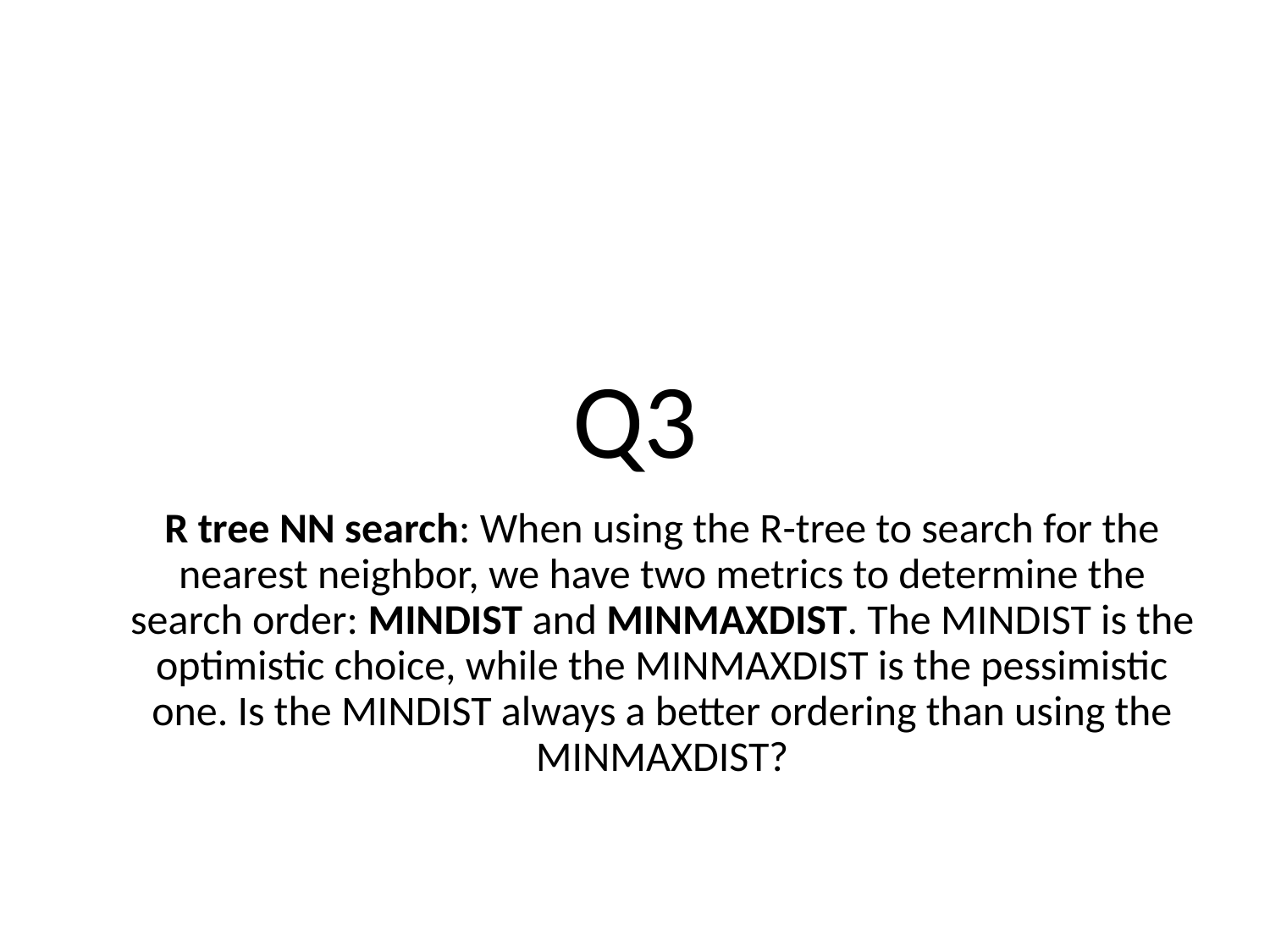

# Q3
R tree NN search: When using the R-tree to search for the nearest neighbor, we have two metrics to determine the search order: MINDIST and MINMAXDIST. The MINDIST is the optimistic choice, while the MINMAXDIST is the pessimistic one. Is the MINDIST always a better ordering than using the MINMAXDIST?